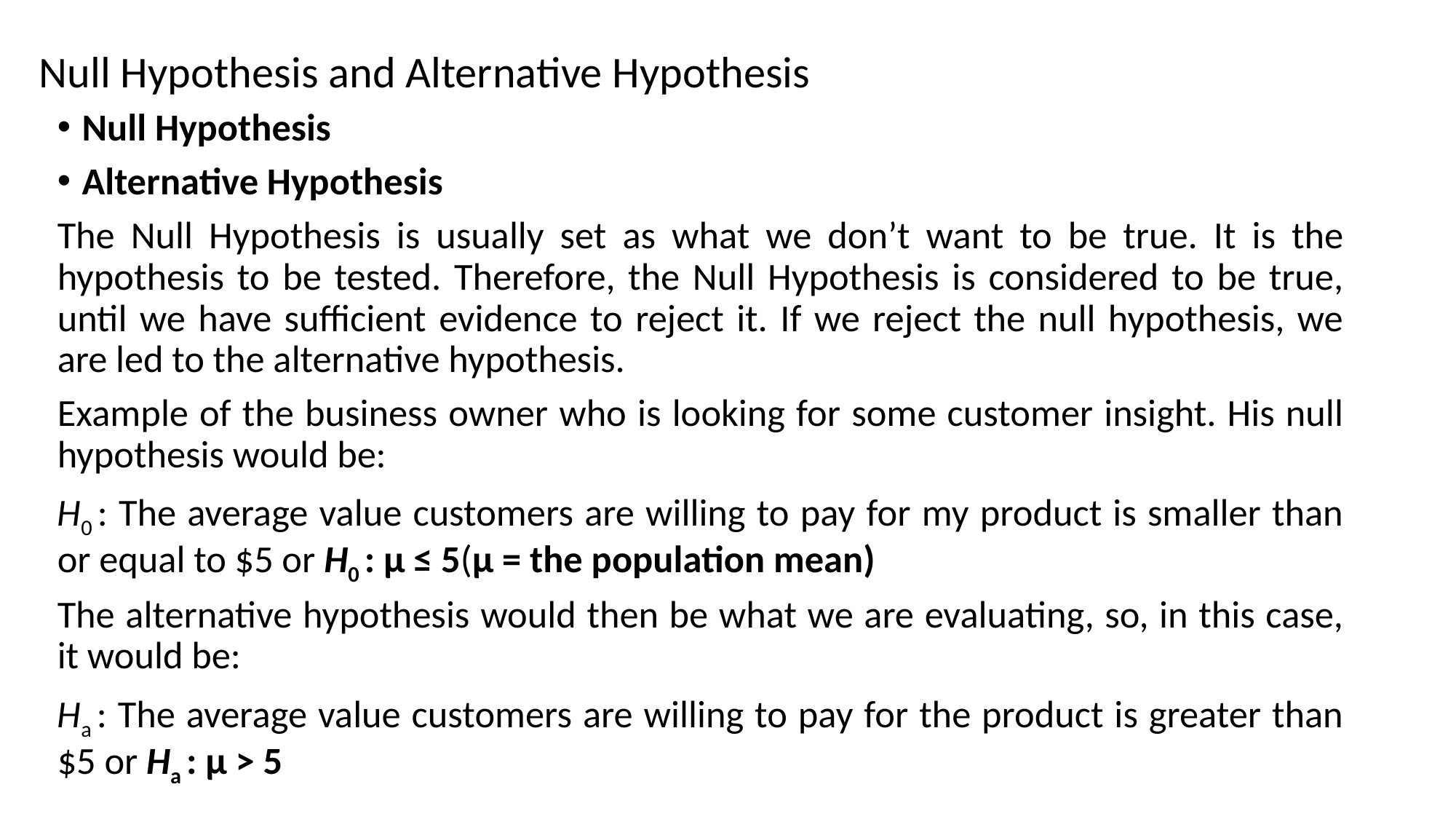

# Null Hypothesis and Alternative Hypothesis
Null Hypothesis
Alternative Hypothesis
The Null Hypothesis is usually set as what we don’t want to be true. It is the hypothesis to be tested. Therefore, the Null Hypothesis is considered to be true, until we have sufficient evidence to reject it. If we reject the null hypothesis, we are led to the alternative hypothesis.
Example of the business owner who is looking for some customer insight. His null hypothesis would be:
H0 : The average value customers are willing to pay for my product is smaller than or equal to $5 or H0 : µ ≤ 5(µ = the population mean)
The alternative hypothesis would then be what we are evaluating, so, in this case, it would be:
Ha : The average value customers are willing to pay for the product is greater than $5 or Ha : µ > 5